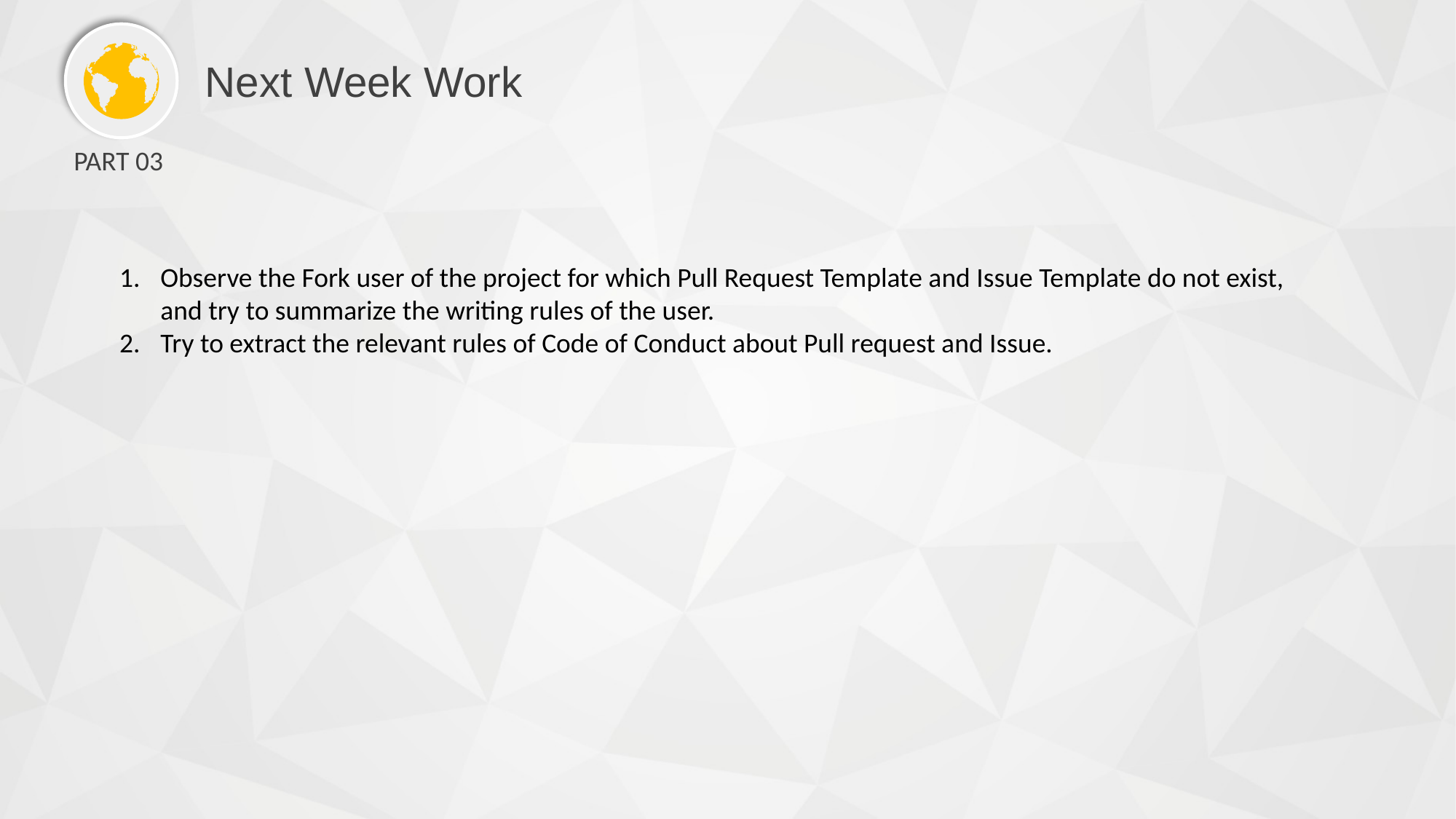

Next Week Work
PART 03
Observe the Fork user of the project for which Pull Request Template and Issue Template do not exist, and try to summarize the writing rules of the user.
Try to extract the relevant rules of Code of Conduct about Pull request and Issue.